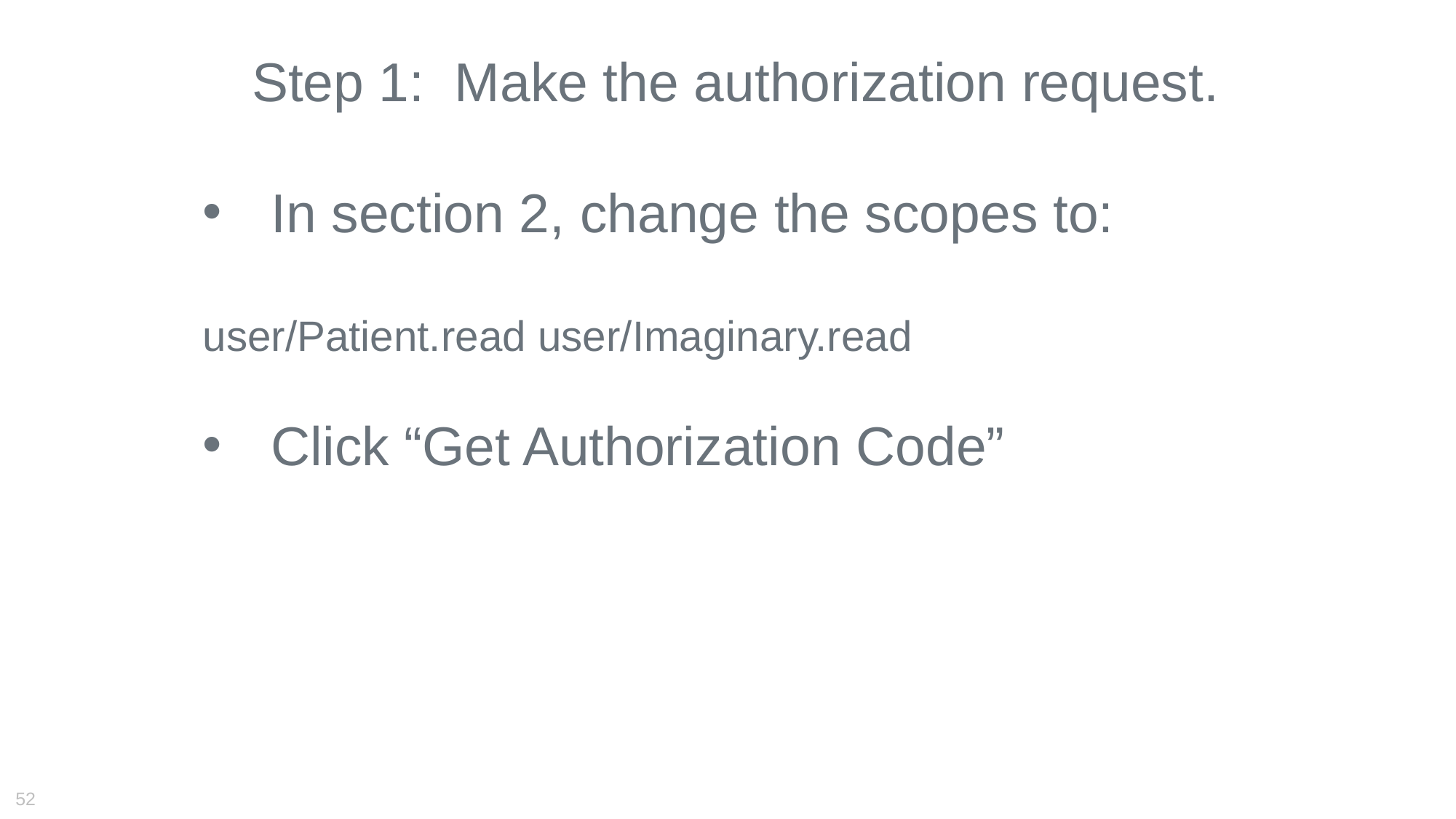

Step 1:  Make the authorization request.

In section 2, change the scopes to:

user/Patient.read user/Imaginary.read

Click “Get Authorization Code”